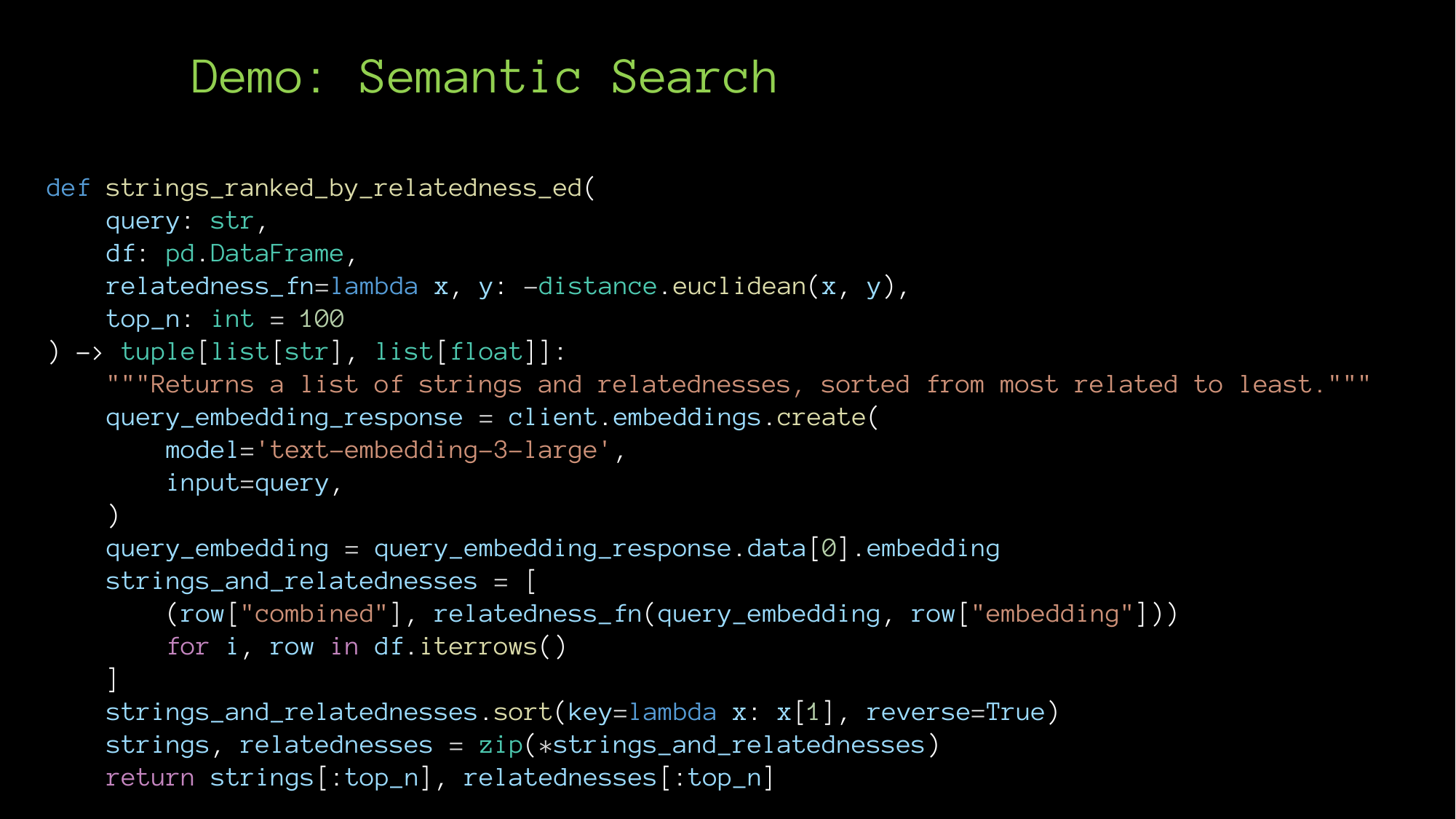

# Demo: Semantic Search
def strings_ranked_by_relatedness_ed(
    query: str,
    df: pd.DataFrame,
    relatedness_fn=lambda x, y: -distance.euclidean(x, y),
    top_n: int = 100
) -> tuple[list[str], list[float]]:
    """Returns a list of strings and relatednesses, sorted from most related to least."""
    query_embedding_response = client.embeddings.create(
        model='text-embedding-3-large',
        input=query,
    )
    query_embedding = query_embedding_response.data[0].embedding
    strings_and_relatednesses = [
        (row["combined"], relatedness_fn(query_embedding, row["embedding"]))
        for i, row in df.iterrows()
    ]
    strings_and_relatednesses.sort(key=lambda x: x[1], reverse=True)
    strings, relatednesses = zip(*strings_and_relatednesses)
    return strings[:top_n], relatednesses[:top_n]